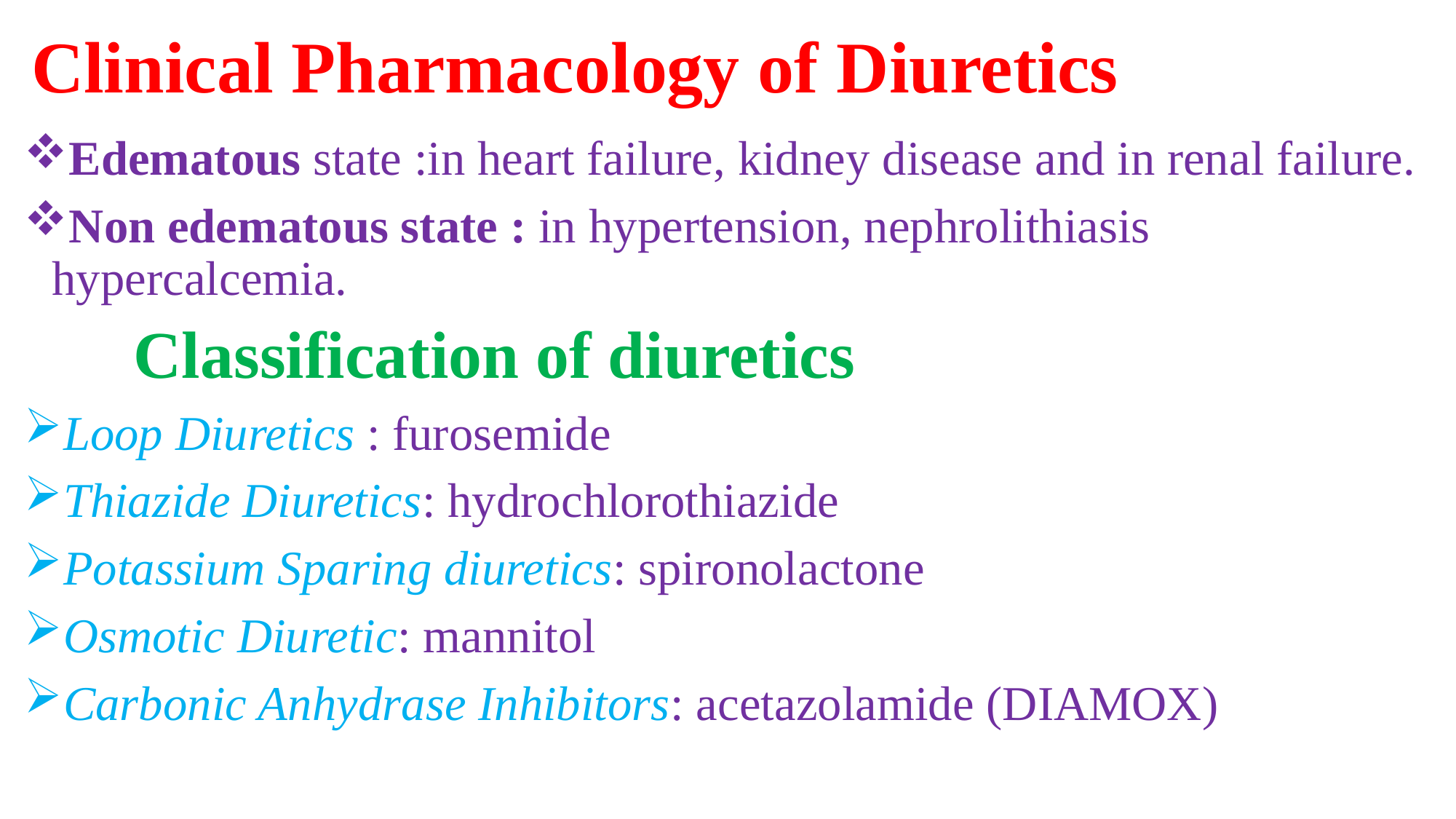

# Clinical Pharmacology of Diuretics
Edematous state :in heart failure, kidney disease and in renal failure.
Non edematous state : in hypertension, nephrolithiasis hypercalcemia.
	Classification of diuretics
Loop Diuretics : furosemide
Thiazide Diuretics: hydrochlorothiazide
Potassium Sparing diuretics: spironolactone
Osmotic Diuretic: mannitol
Carbonic Anhydrase Inhibitors: acetazolamide (DIAMOX)